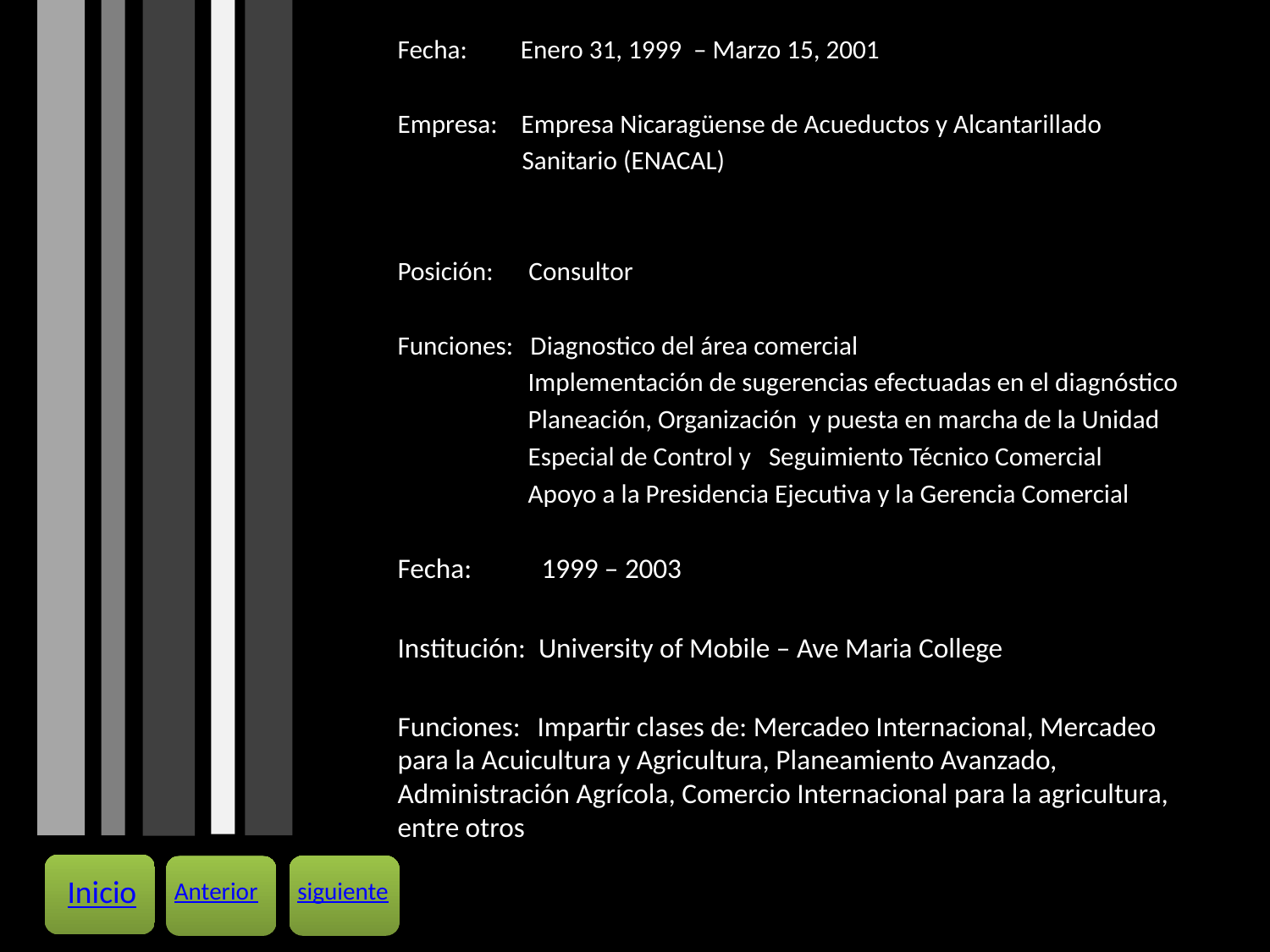

Fecha:         Enero 31, 1999  – Marzo 15, 2001

Empresa:    Empresa Nicaragüense de Acueductos y Alcantarillado
                     Sanitario (ENACAL)

Posición:      Consultor

Funciones:	 Diagnostico del área comercial
                      Implementación de sugerencias efectuadas en el diagnóstico
                      Planeación, Organización  y puesta en marcha de la Unidad
                      Especial de Control y   Seguimiento Técnico Comercial
                      Apoyo a la Presidencia Ejecutiva y la Gerencia Comercial

Fecha:           1999 – 2003

Institución:  University of Mobile – Ave Maria College

Funciones:	  Impartir clases de: Mercadeo Internacional, Mercadeo para la Acuicultura y Agricultura, Planeamiento Avanzado, Administración Agrícola, Comercio Internacional para la agricultura, entre otros

Inicio
siguiente
Anterior